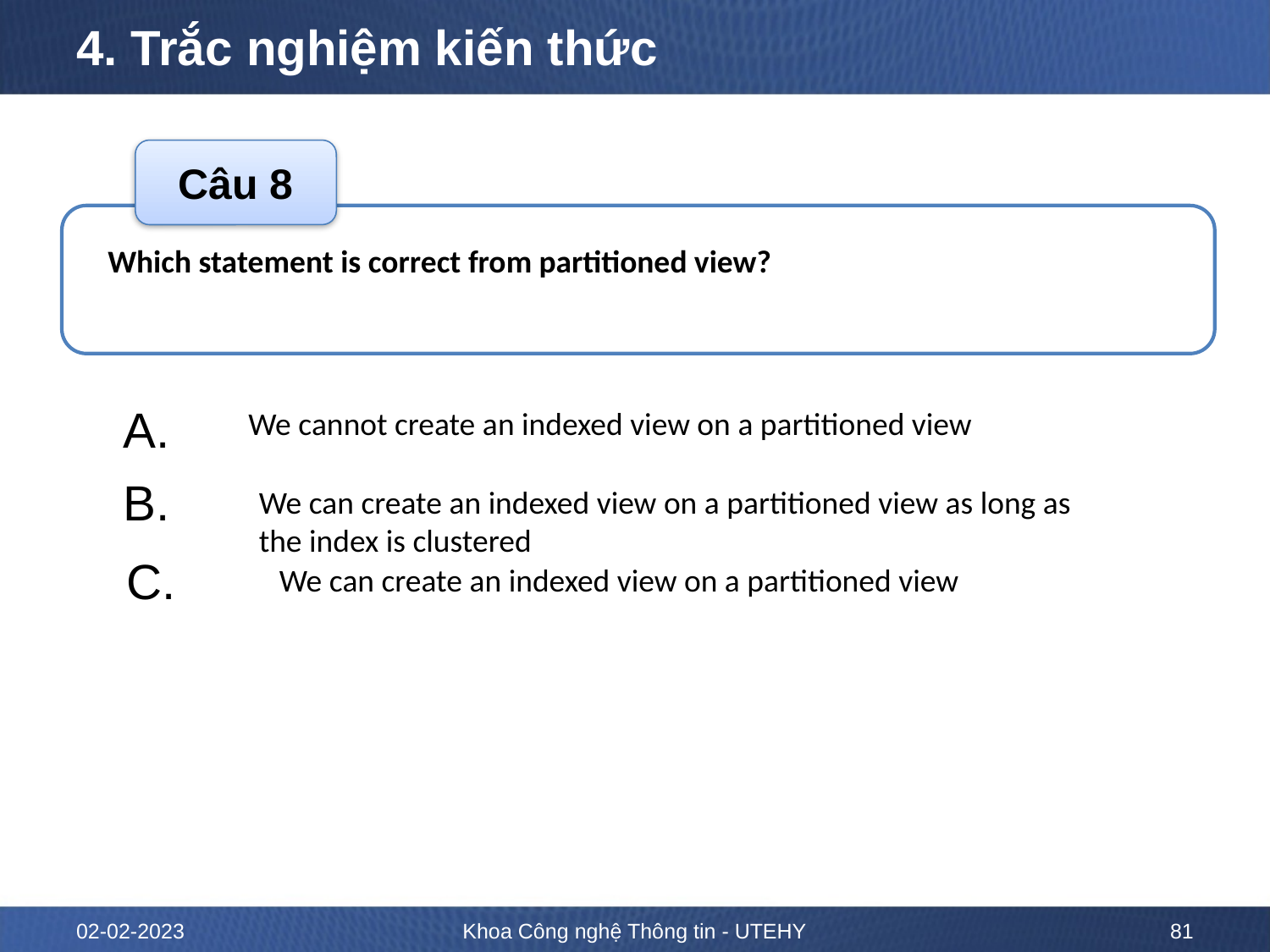

# 4. Trắc nghiệm kiến thức
Câu 8

Which statement is correct from partitioned view?
A.
B.
C.
We cannot create an indexed view on a partitioned view
We can create an indexed view on a partitioned view as long as the index is clustered

 We can create an indexed view on a partitioned view
ĐÁP ÁN
A
02-02-2023
Khoa Công nghệ Thông tin - UTEHY
81